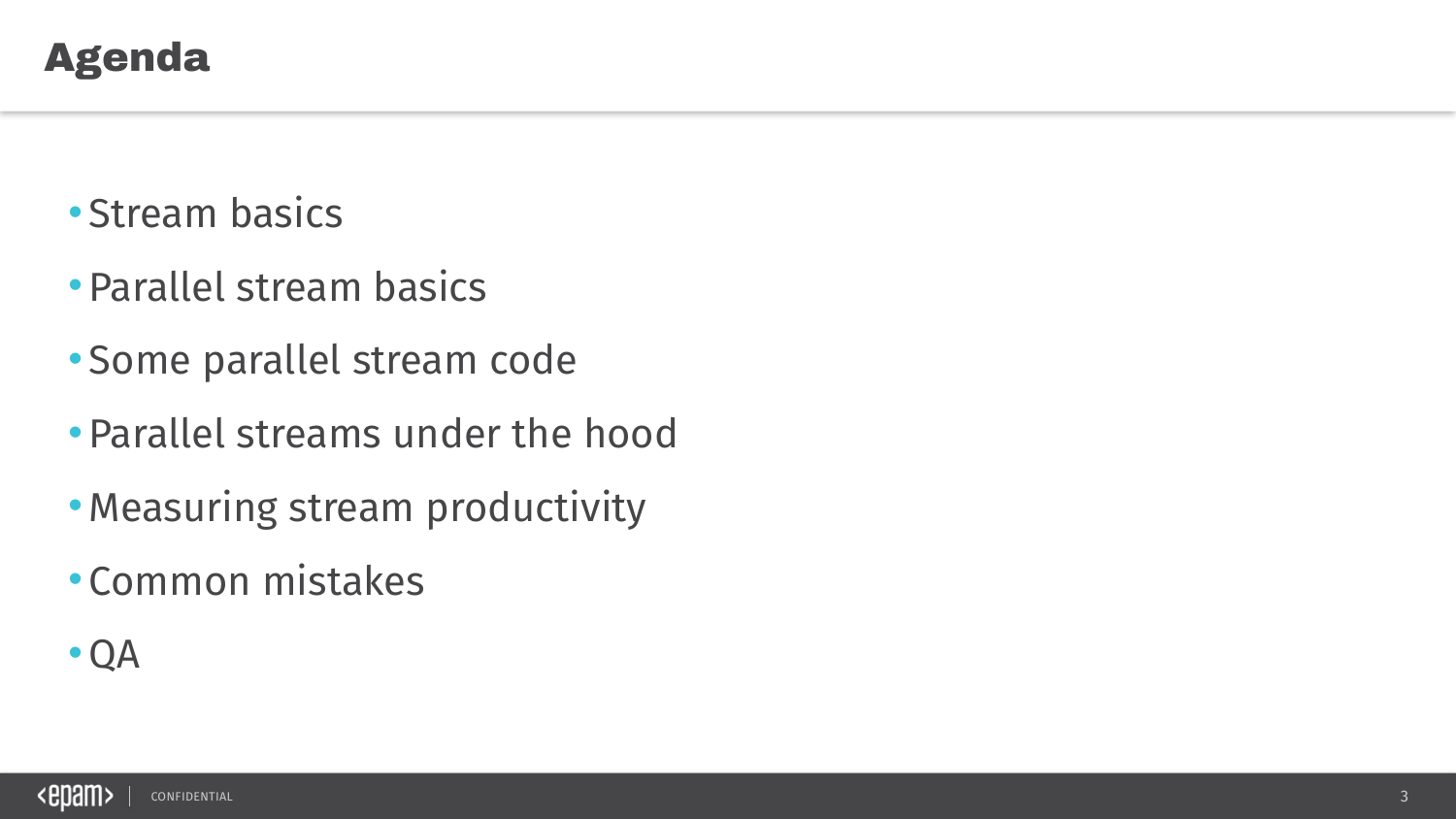

Agenda
Stream basics
Parallel stream basics
Some parallel stream code
Parallel streams under the hood
Measuring stream productivity
Common mistakes
QA